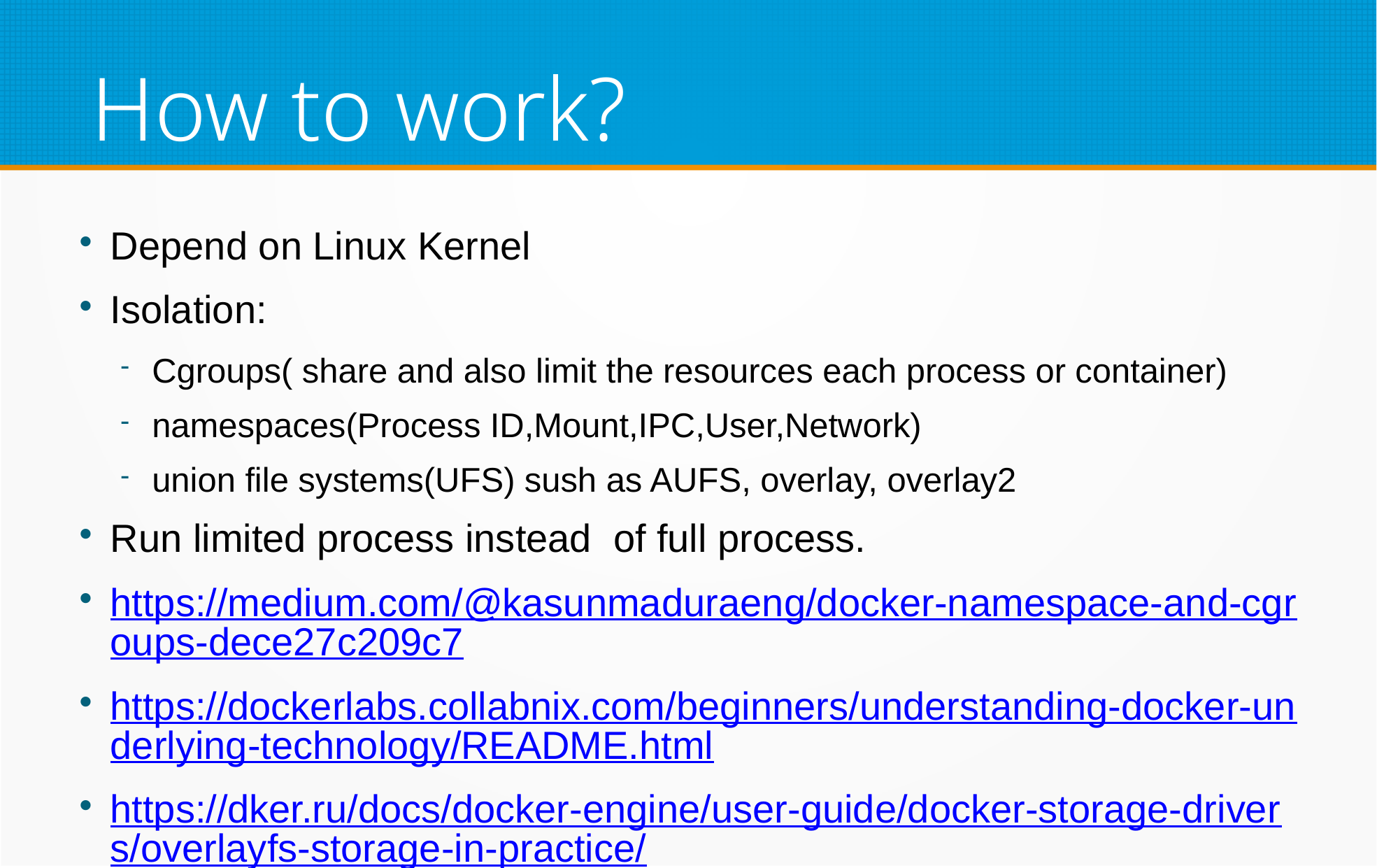

How to work?
Depend on Linux Kernel
Isolation:
Cgroups( share and also limit the resources each process or container)
namespaces(Process ID,Mount,IPC,User,Network)
union file systems(UFS) sush as AUFS, overlay, overlay2
Run limited process instead  of full process.
https://medium.com/@kasunmaduraeng/docker-namespace-and-cgroups-dece27c209c7
https://dockerlabs.collabnix.com/beginners/understanding-docker-underlying-technology/README.html
https://dker.ru/docs/docker-engine/user-guide/docker-storage-drivers/overlayfs-storage-in-practice/